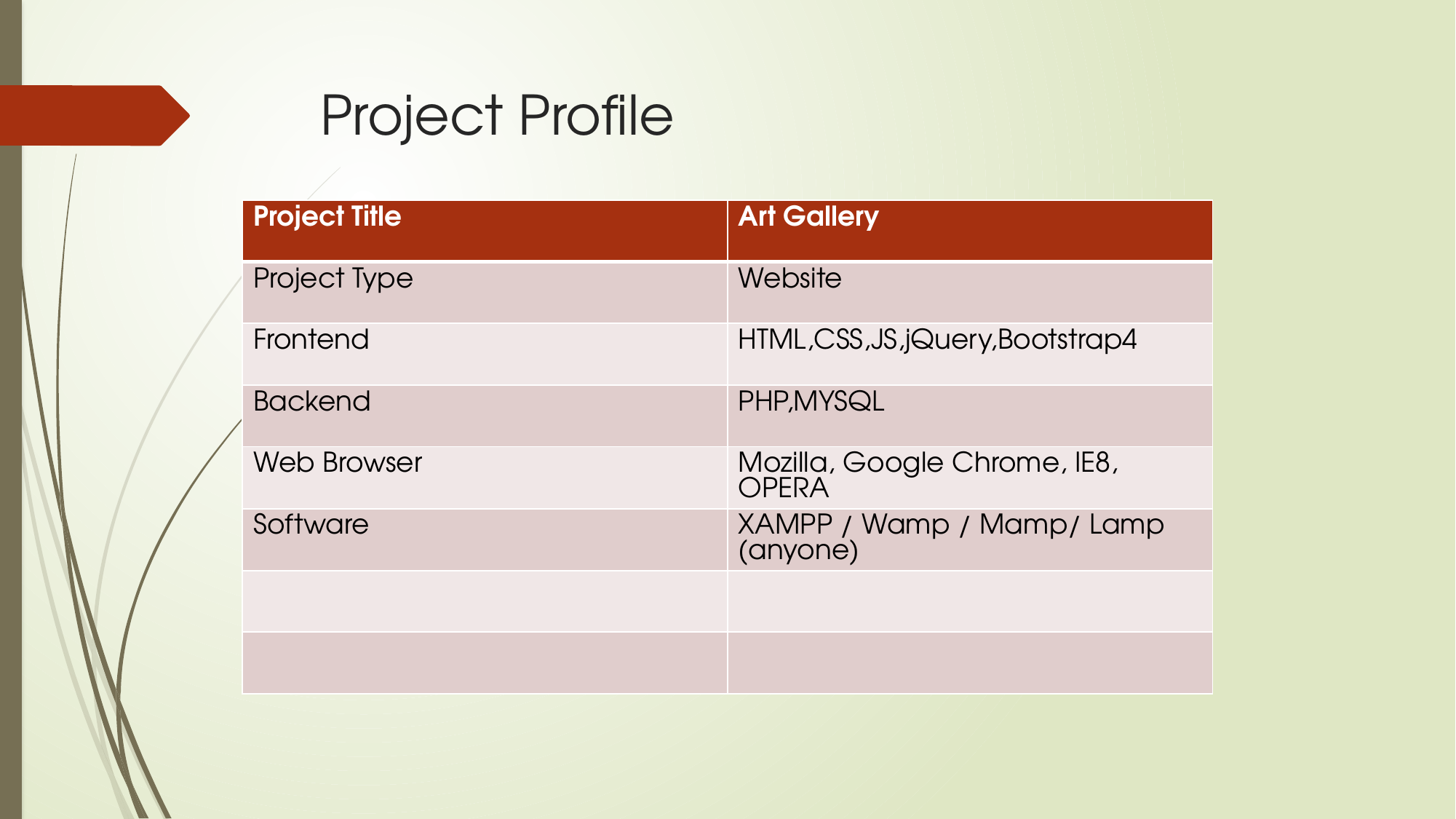

# Project Profile
| Project Title | Art Gallery |
| --- | --- |
| Project Type | Website |
| Frontend | HTML,CSS,JS,jQuery,Bootstrap4 |
| Backend | PHP,MYSQL |
| Web Browser | Mozilla, Google Chrome, IE8, OPERA |
| Software | XAMPP / Wamp / Mamp/ Lamp (anyone) |
|  |  |
|  |  |